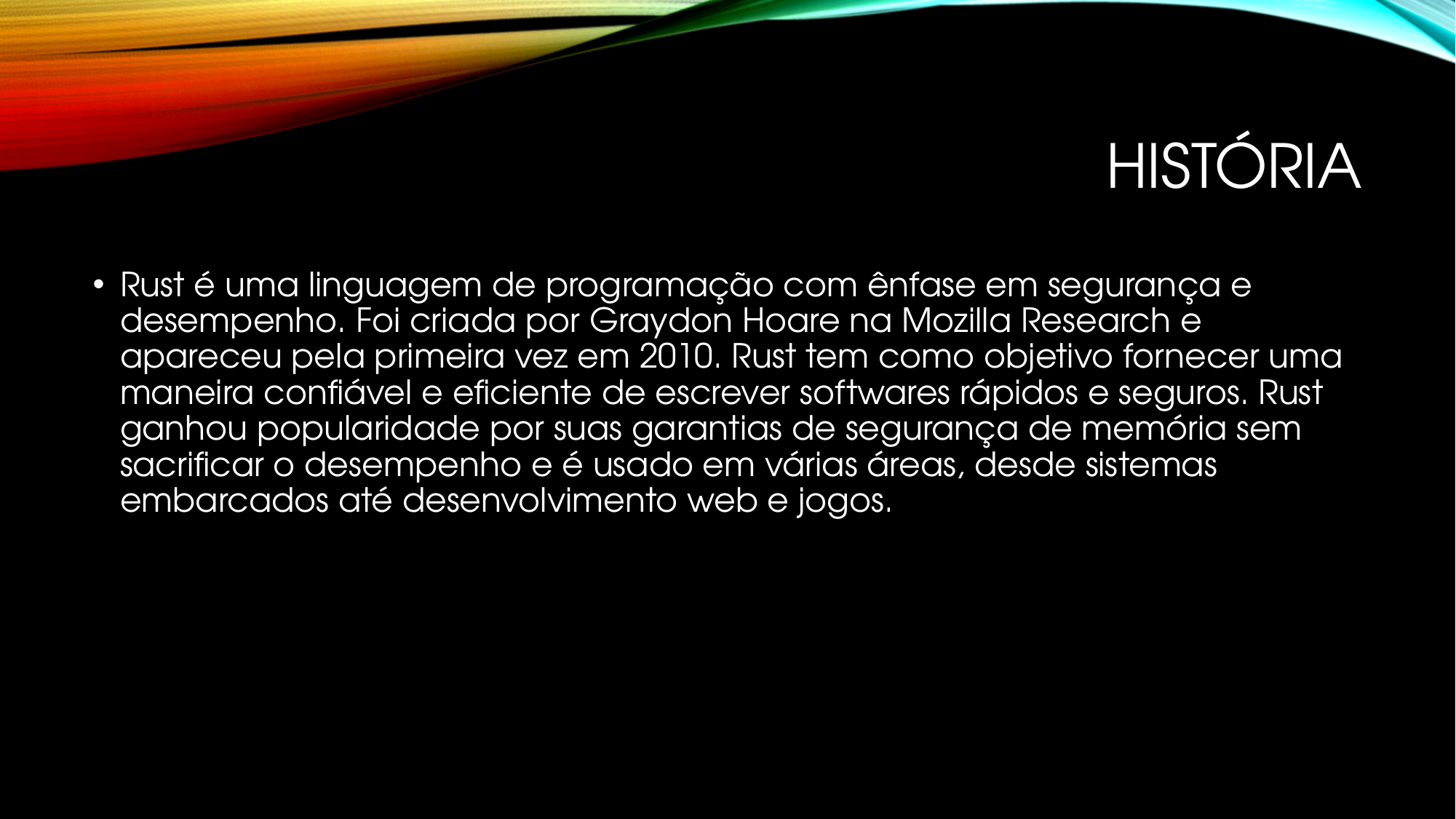

# história
Rust é uma linguagem de programação com ênfase em segurança e desempenho. Foi criada por Graydon Hoare na Mozilla Research e apareceu pela primeira vez em 2010. Rust tem como objetivo fornecer uma maneira confiável e eficiente de escrever softwares rápidos e seguros. Rust ganhou popularidade por suas garantias de segurança de memória sem sacrificar o desempenho e é usado em várias áreas, desde sistemas embarcados até desenvolvimento web e jogos.